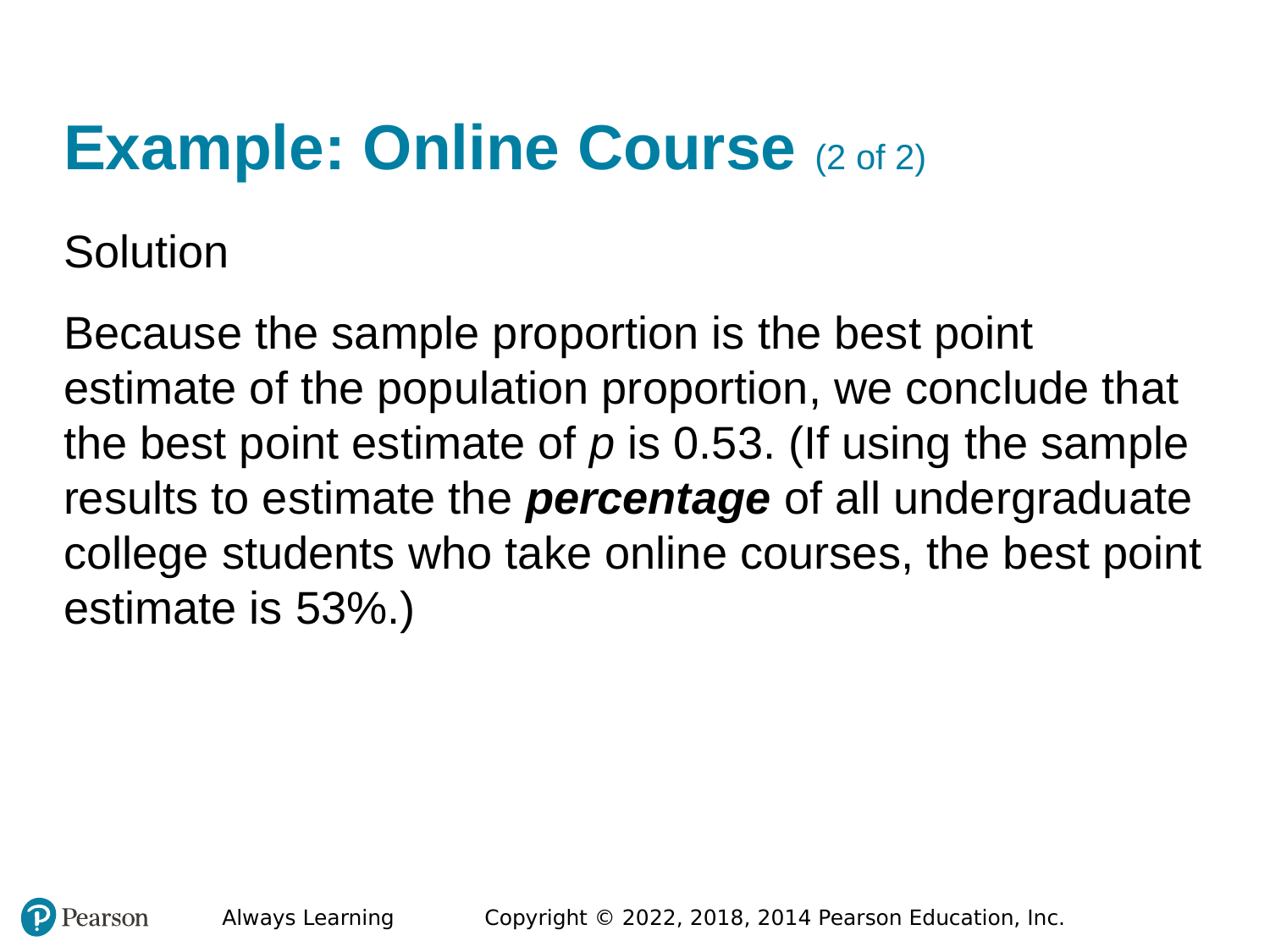

# Example: Online Course (2 of 2)
Solution
Because the sample proportion is the best point estimate of the population proportion, we conclude that the best point estimate of p is 0.53. (If using the sample results to estimate the percentage of all undergraduate college students who take online courses, the best point estimate is 53%.)